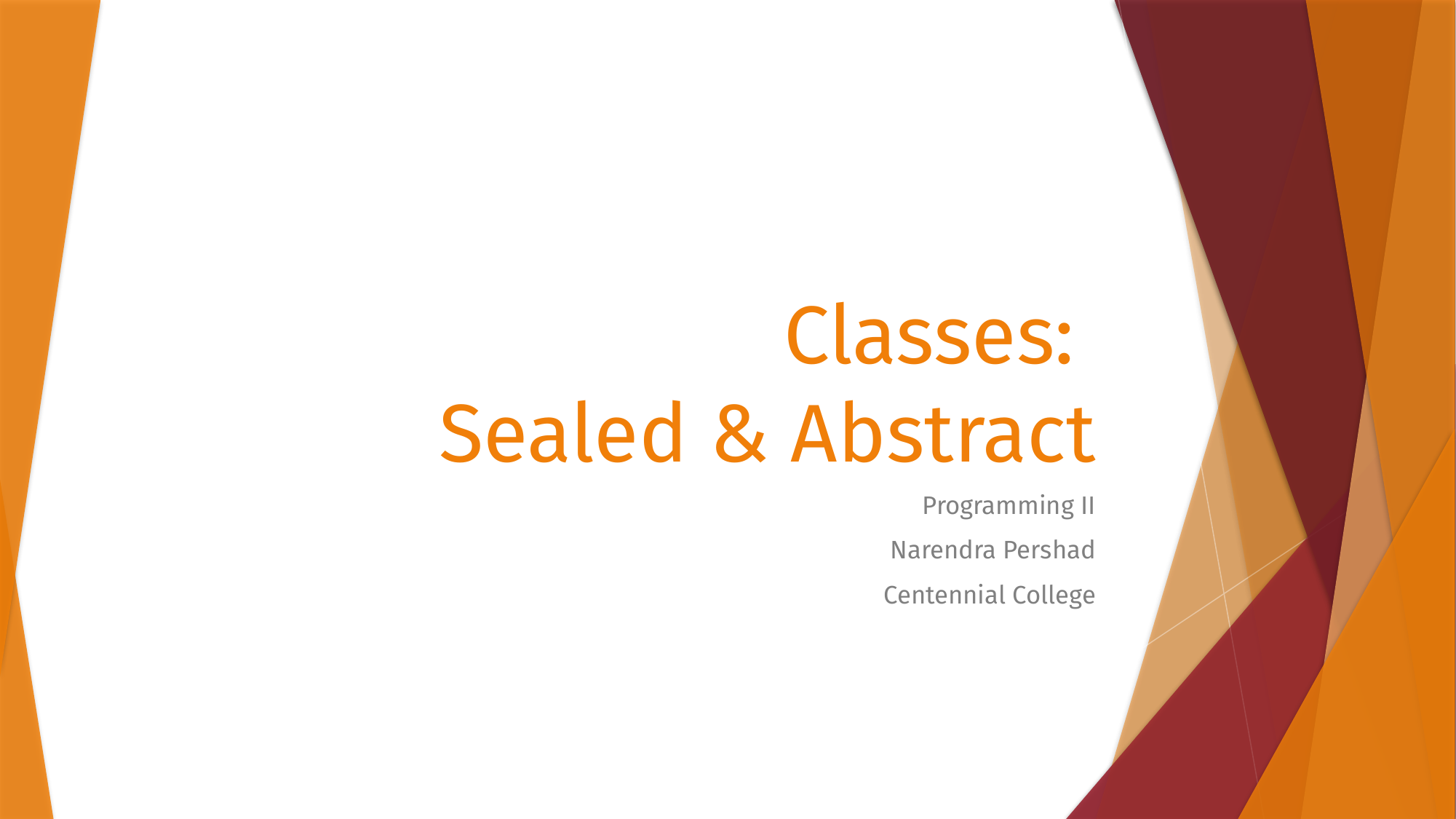

# Classes: Sealed & Abstract
Programming II
Narendra Pershad
Centennial College